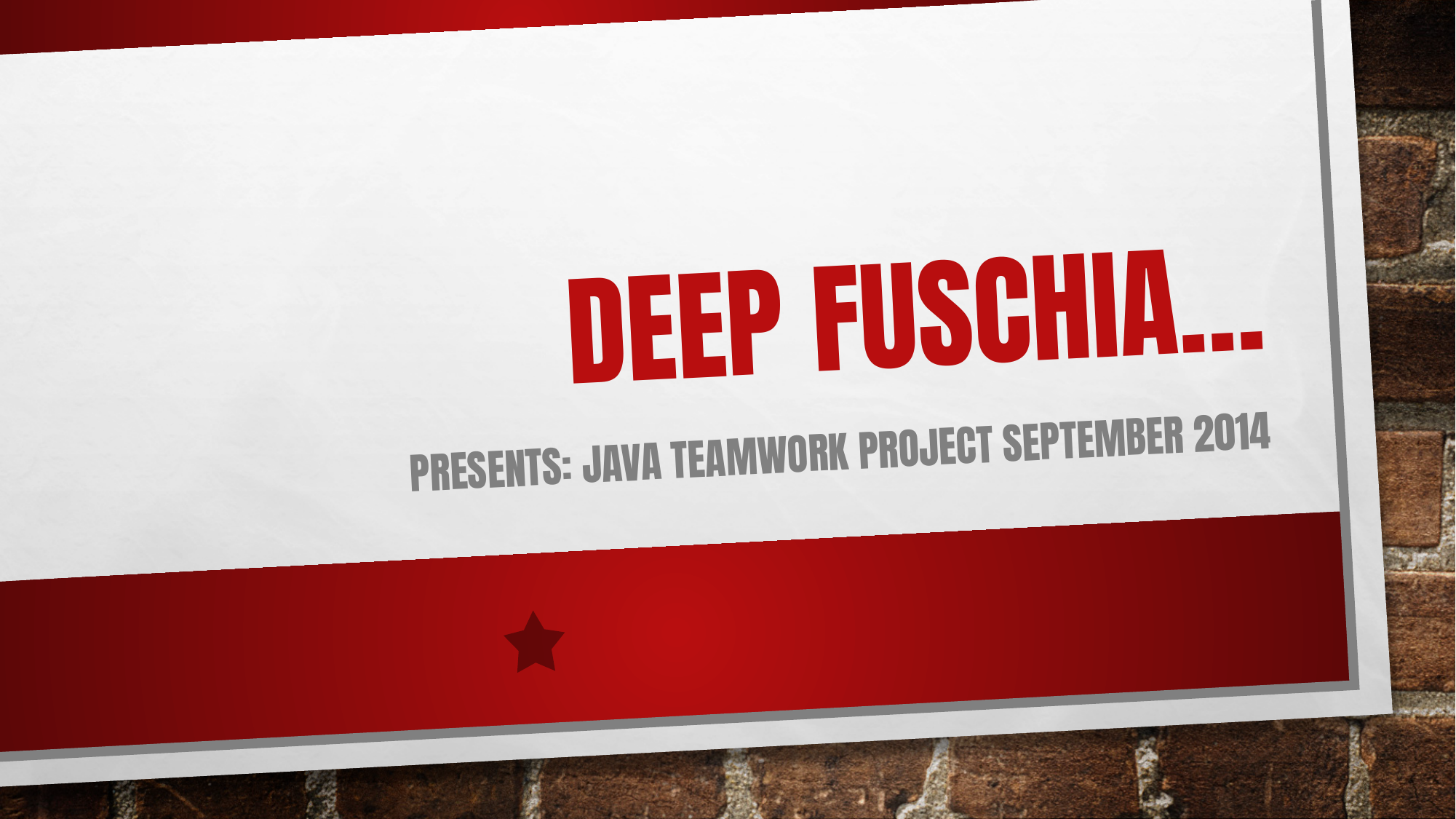

# Deep FUSCHIA…
presents: Java Teamwork Project September 2014